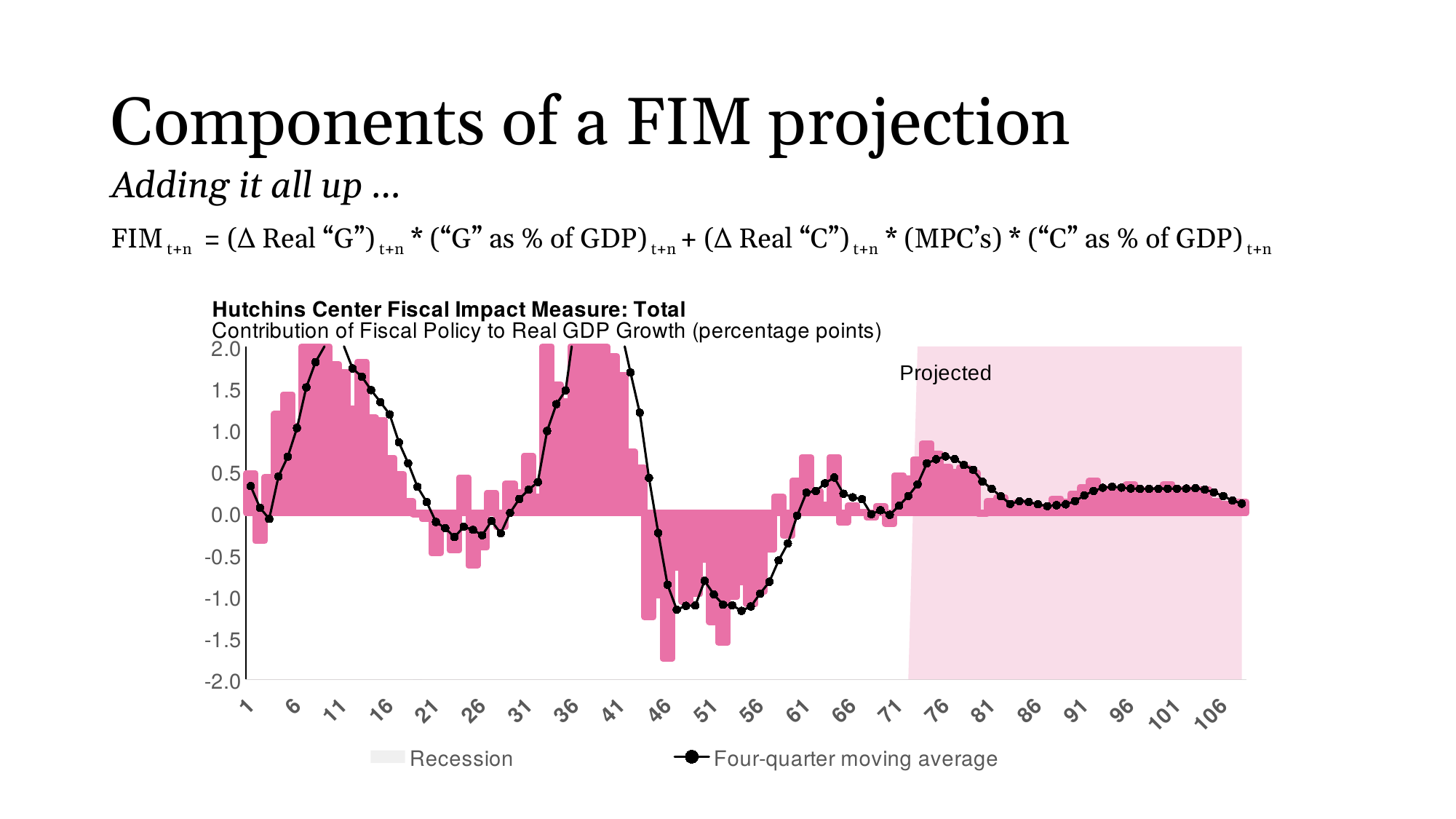

# Components of a FIM projection
Adding it all up …
FIM t+n   = (Δ Real “G”) t+n * (“G” as % of GDP) t+n + (Δ Real “C”) t+n * (MPC’s) * (“C” as % of GDP) t+n

### Chart

| Category | projection |  |  |  |  |
|---|---|---|---|---|---|